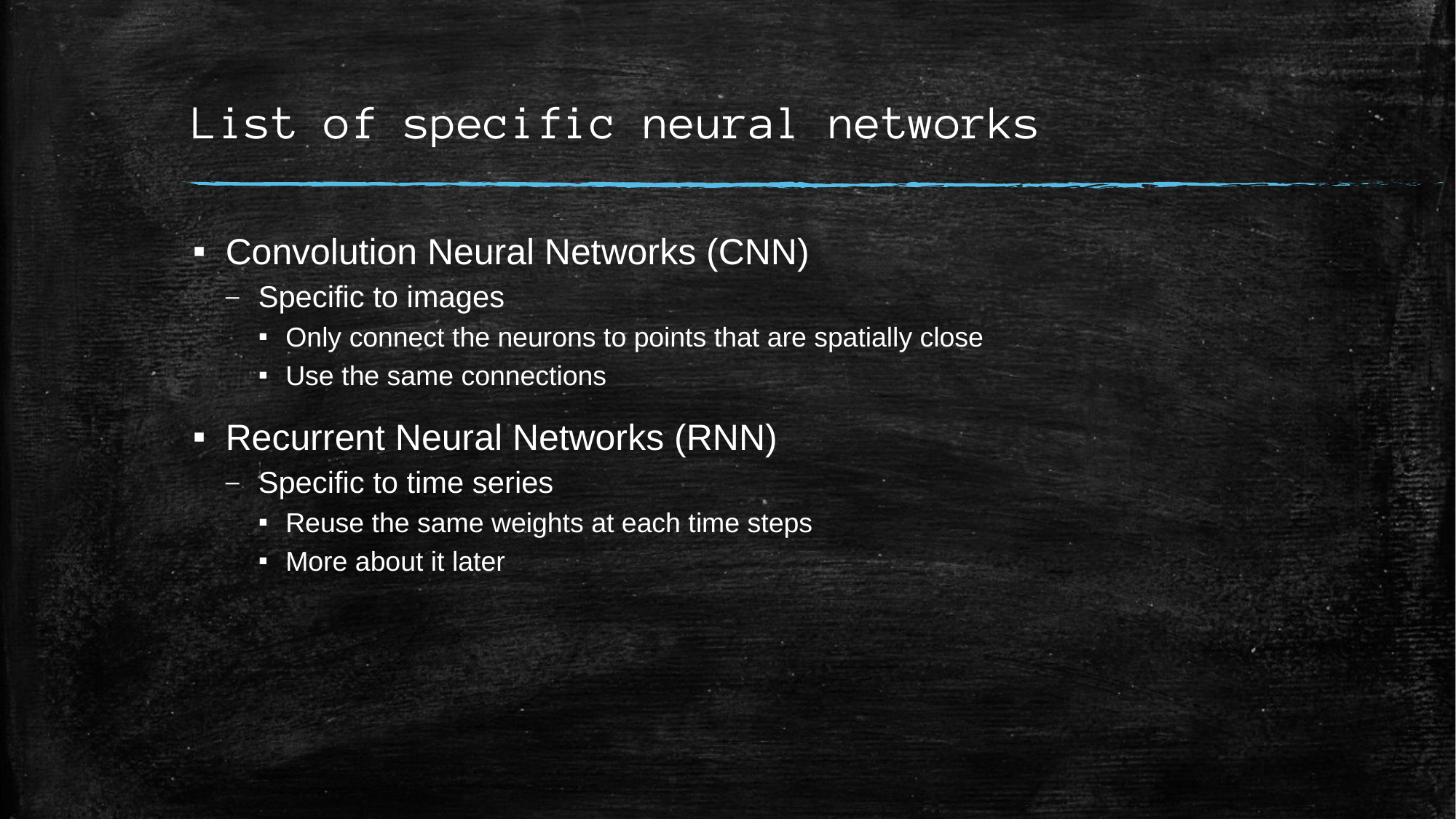

# List of specific neural networks
Convolution Neural Networks (CNN)
Specific to images
Only connect the neurons to points that are spatially close
Use the same connections
Recurrent Neural Networks (RNN)
Specific to time series
Reuse the same weights at each time steps
More about it later